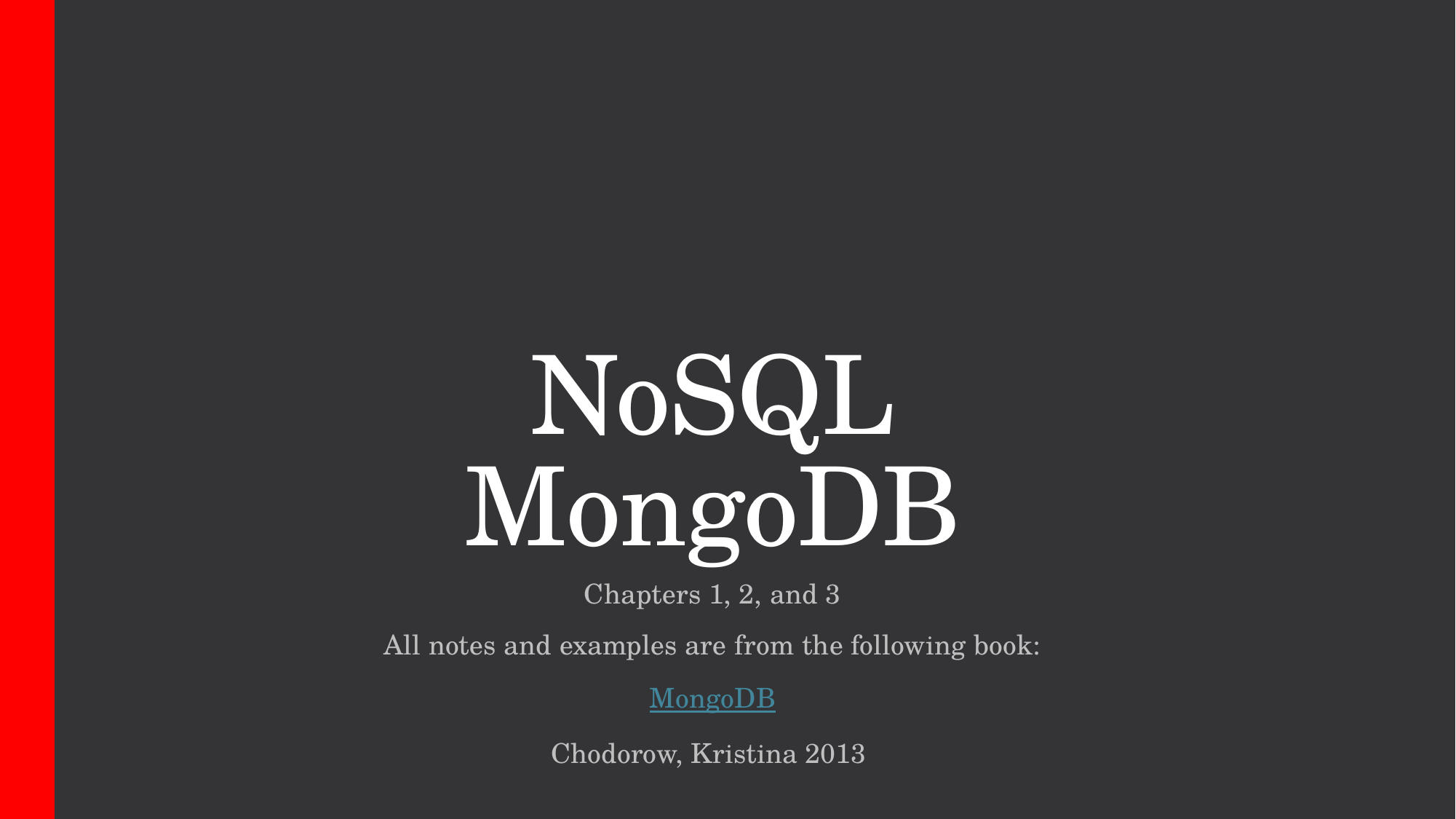

# NoSQL MongoDB
Chapters 1, 2, and 3
All notes and examples are from the following book:
MongoDB
Chodorow, Kristina 2013